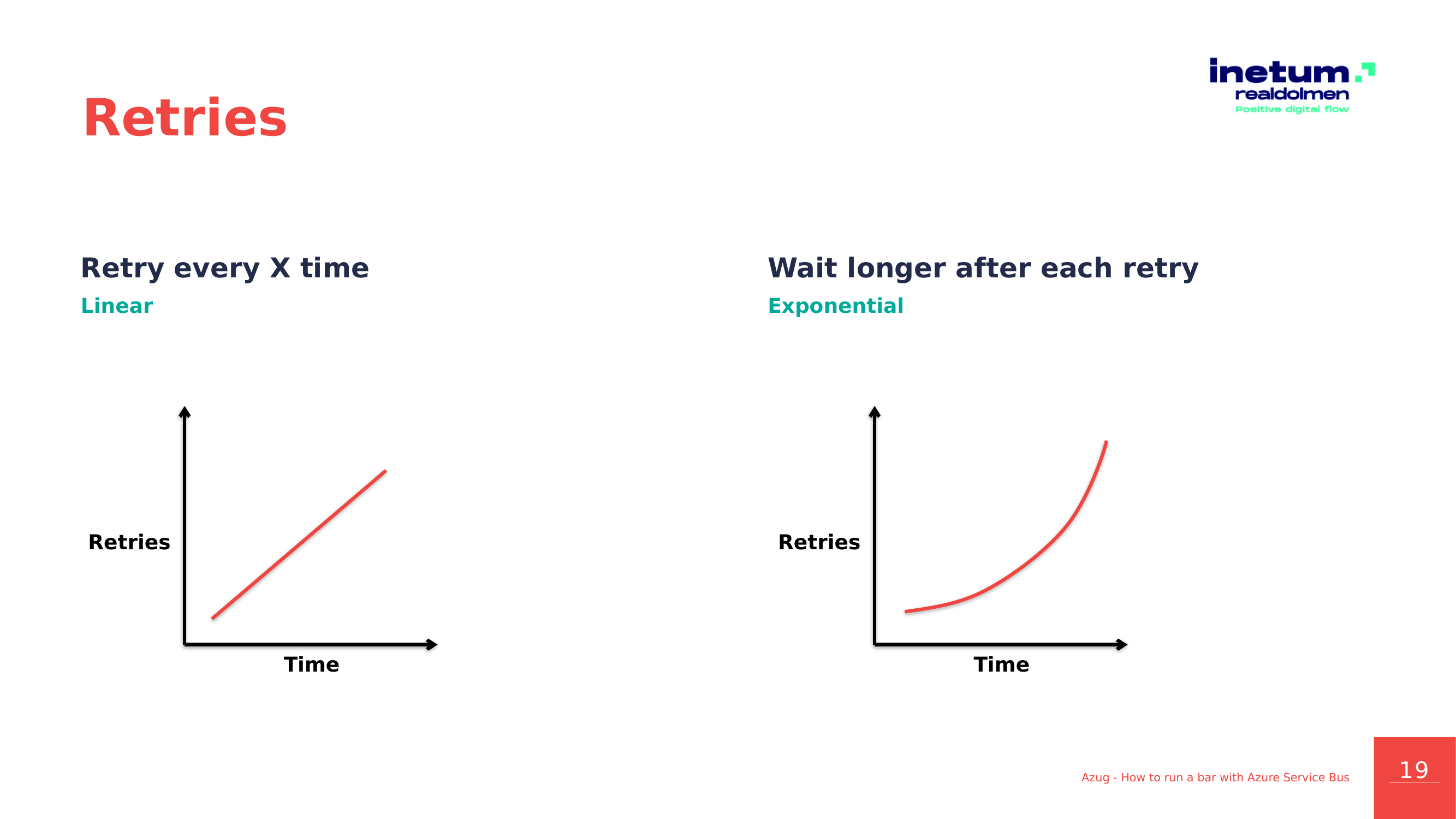

# Retries
Retry every X time
Linear
Wait longer after each retry
Exponential

Retries
Time

Retries
Time
Azug - How to run a bar with Azure Service Bus